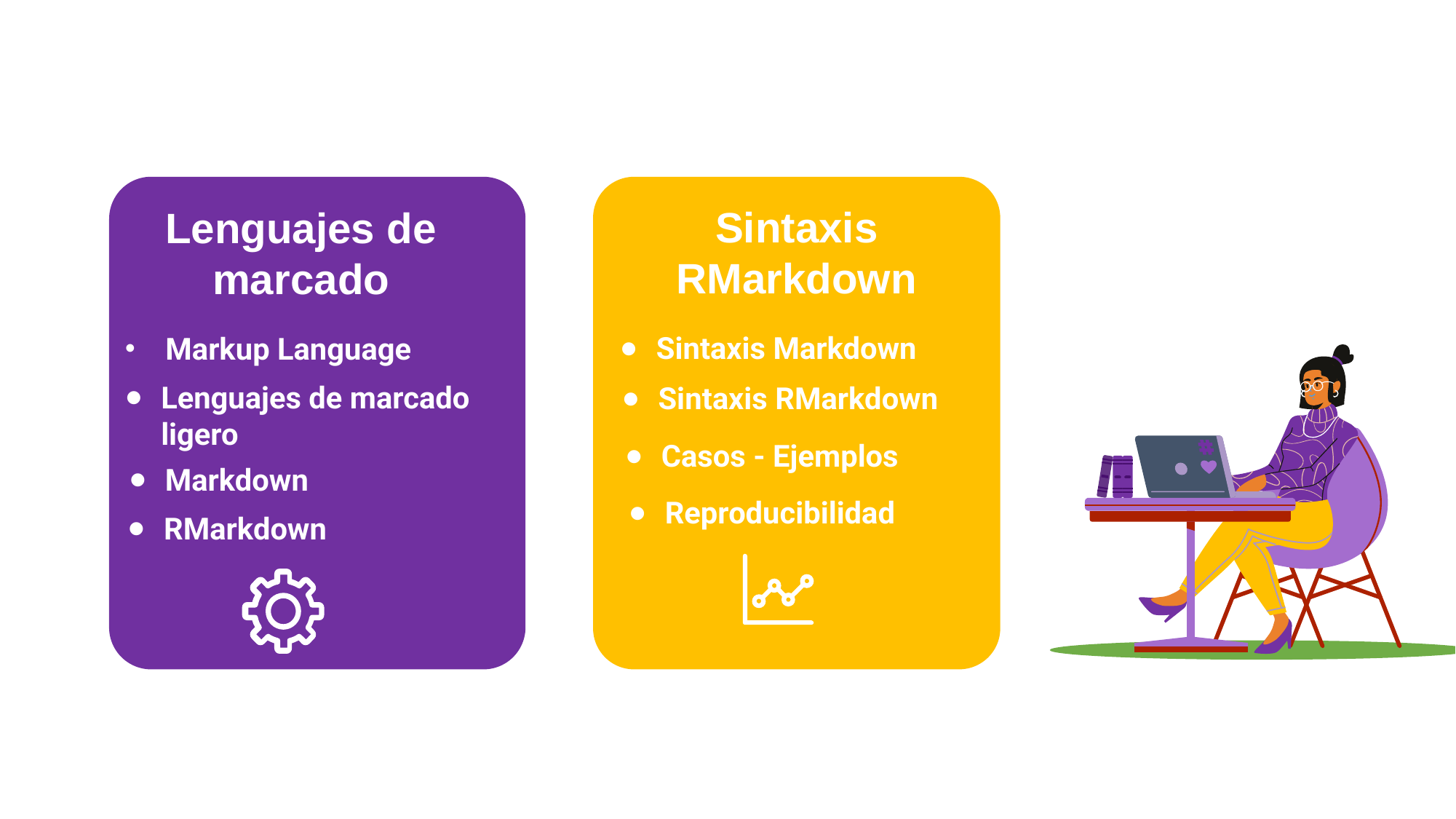

Sintaxis RMarkdown

Lenguajes de marcado
Sintaxis Markdown
 Markup Language

Sintaxis RMarkdown
Lenguajes de marcado ligero
Casos - Ejemplos
Markdown
Reproducibilidad
RMarkdown